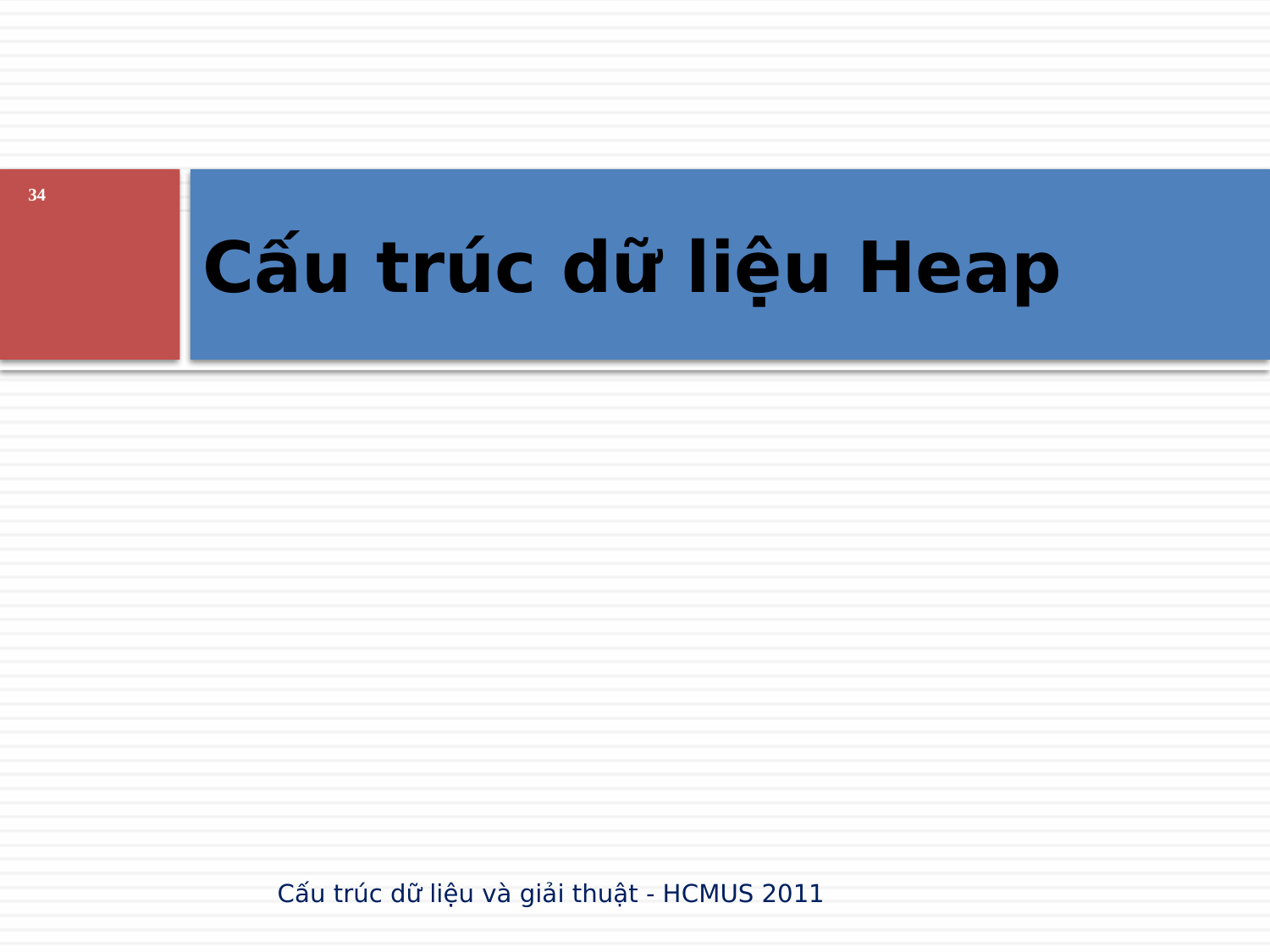

# Cấu trúc dữ liệu Heap
34

Cấu trúc dữ liệu và giải thuật - HCMUS 2011